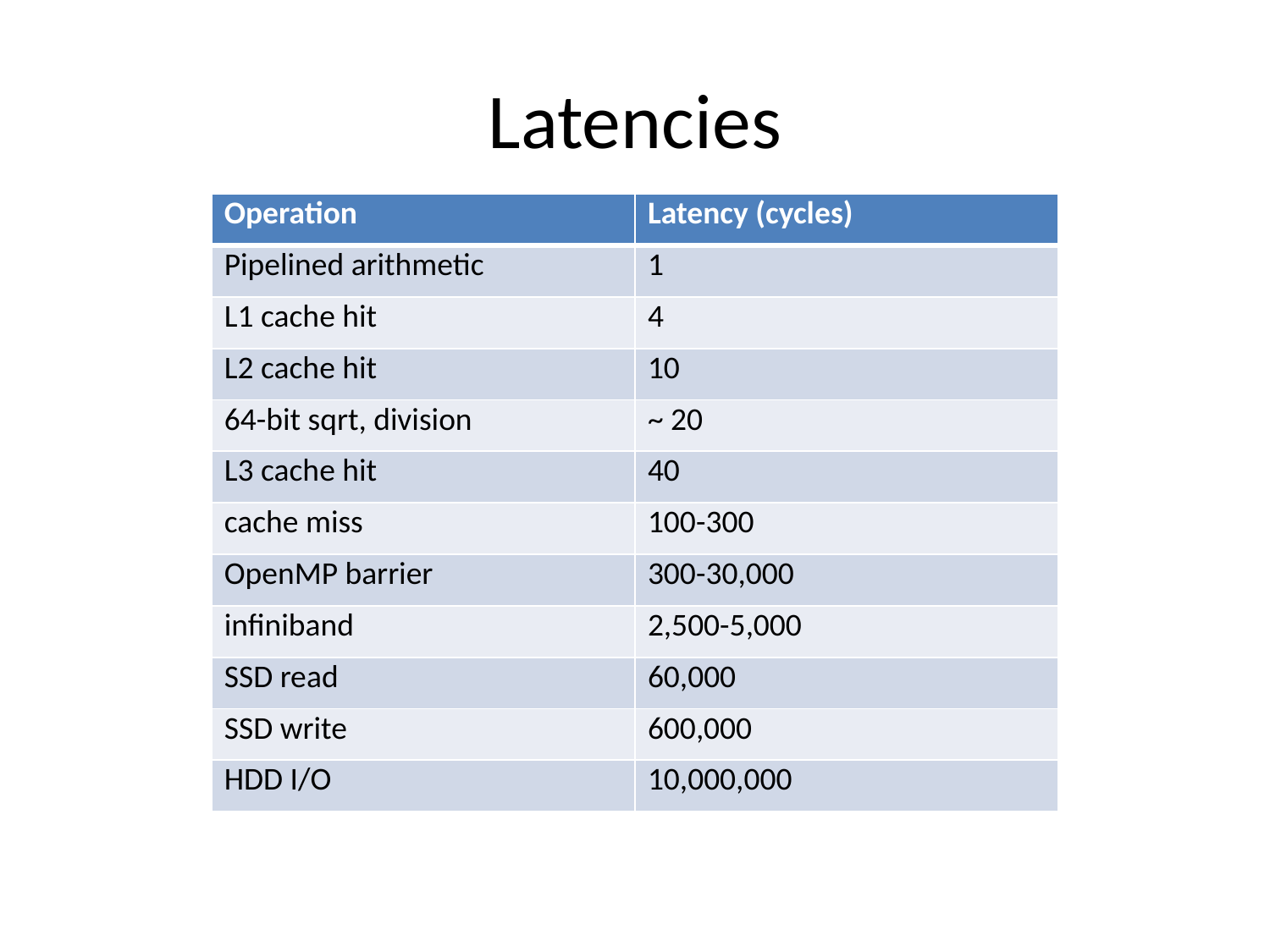

# Latencies
| Operation | Latency (cycles) |
| --- | --- |
| Pipelined arithmetic | 1 |
| L1 cache hit | 4 |
| L2 cache hit | 10 |
| 64-bit sqrt, division | ~ 20 |
| L3 cache hit | 40 |
| cache miss | 100-300 |
| OpenMP barrier | 300-30,000 |
| infiniband | 2,500-5,000 |
| SSD read | 60,000 |
| SSD write | 600,000 |
| HDD I/O | 10,000,000 |